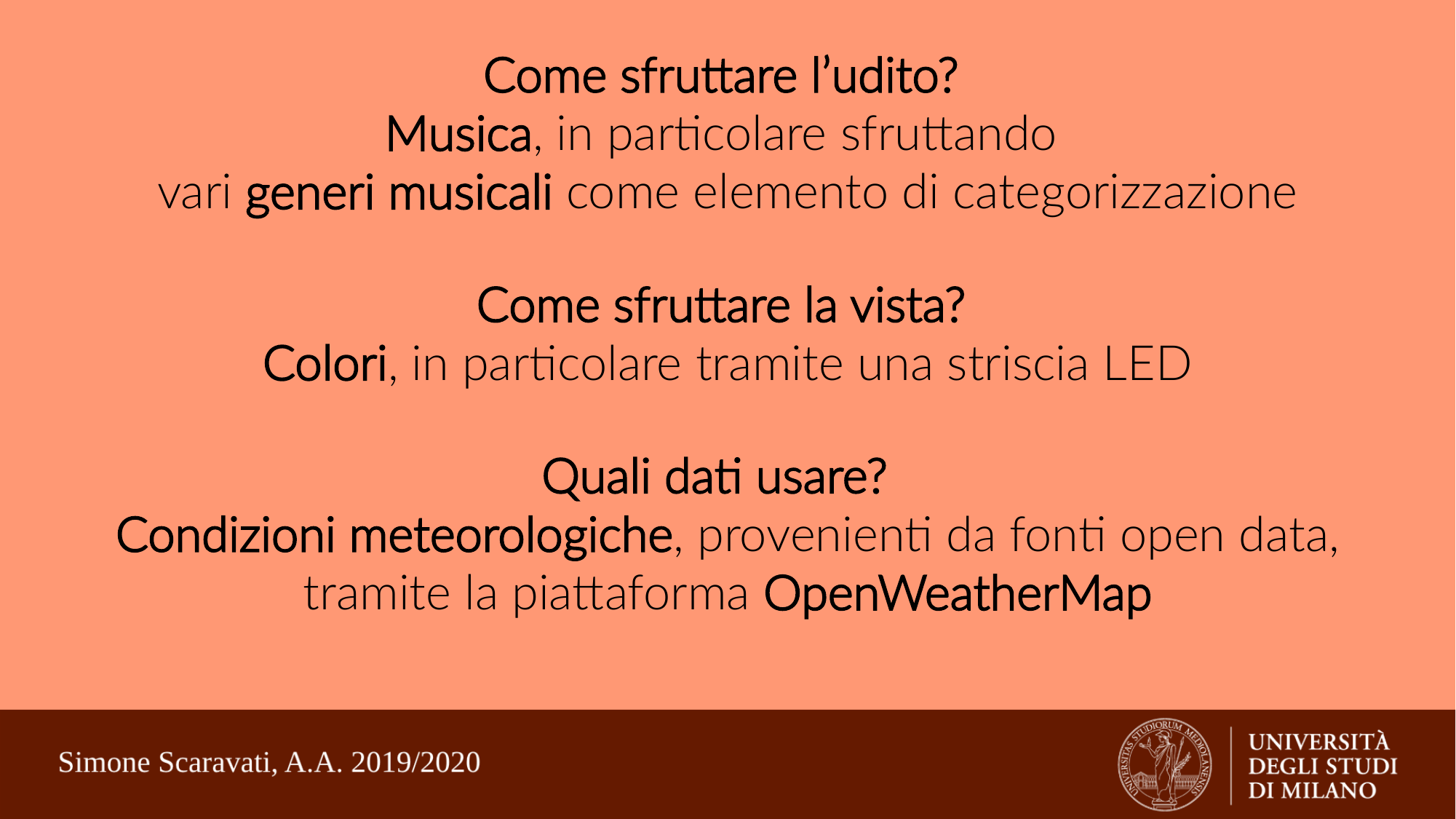

Come sfruttare l’udito?
Musica, in particolare sfruttando
vari generi musicali come elemento di categorizzazione

Come sfruttare la vista?
Colori, in particolare tramite una striscia LED

Quali dati usare?
Condizioni meteorologiche, provenienti da fonti open data, tramite la piattaforma OpenWeatherMap